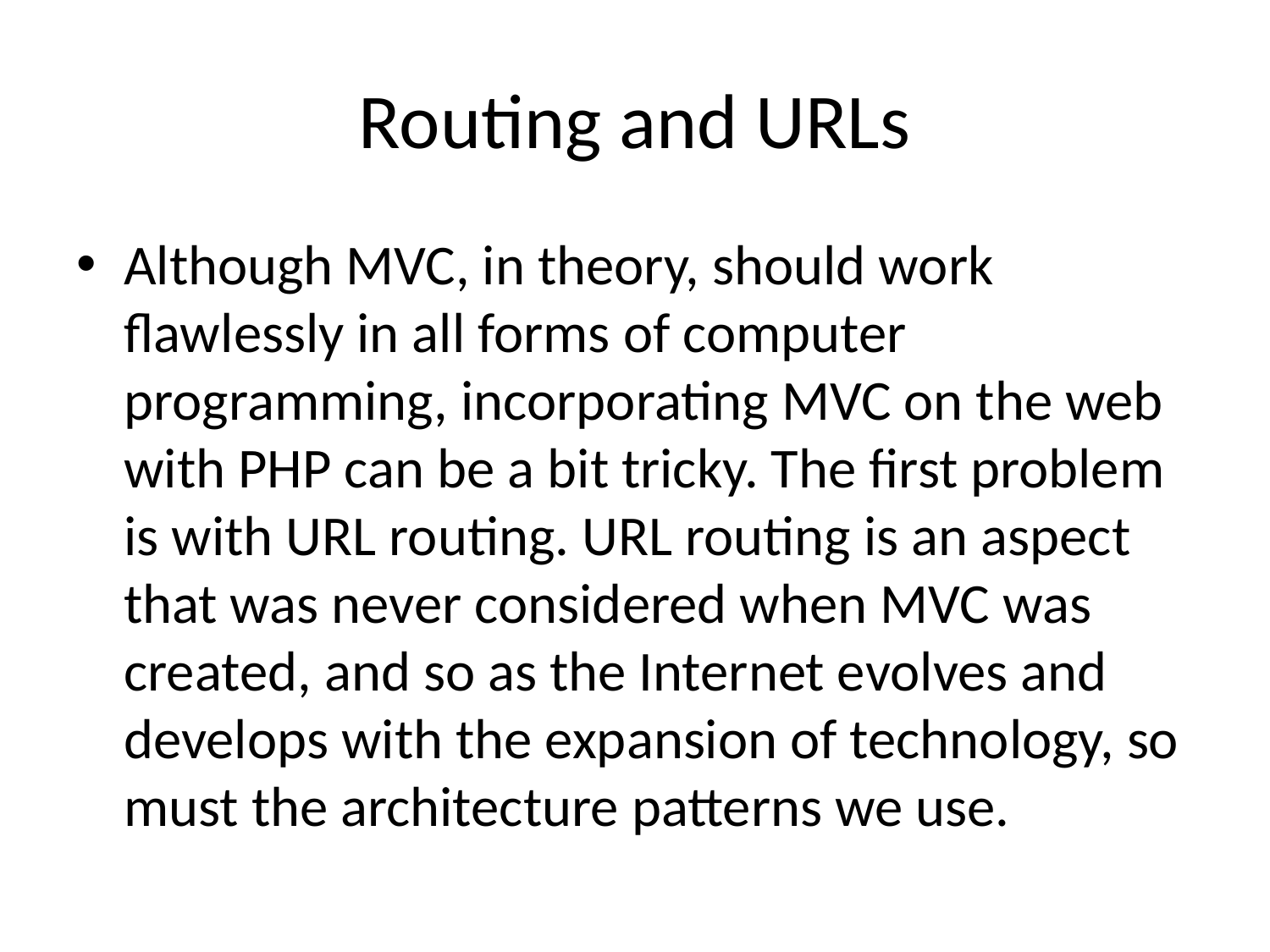

# Routing and URLs
Although MVC, in theory, should work flawlessly in all forms of computer programming, incorporating MVC on the web with PHP can be a bit tricky. The first problem is with URL routing. URL routing is an aspect that was never considered when MVC was created, and so as the Internet evolves and develops with the expansion of technology, so must the architecture patterns we use.